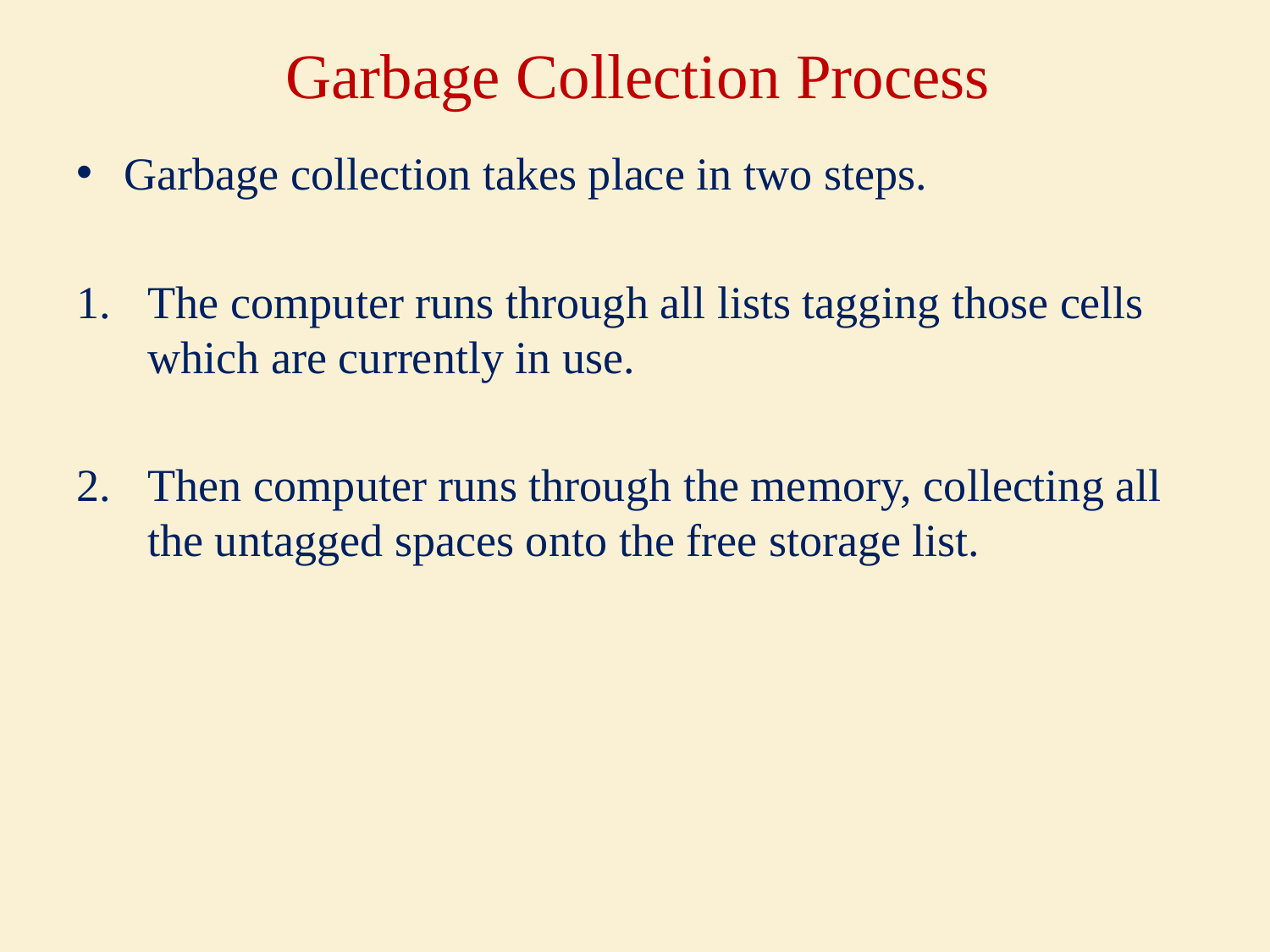

# Garbage Collection Process
Garbage collection takes place in two steps.

The computer runs through all lists tagging those cells which are currently in use.

Then computer runs through the memory, collecting all the untagged spaces onto the free storage list.